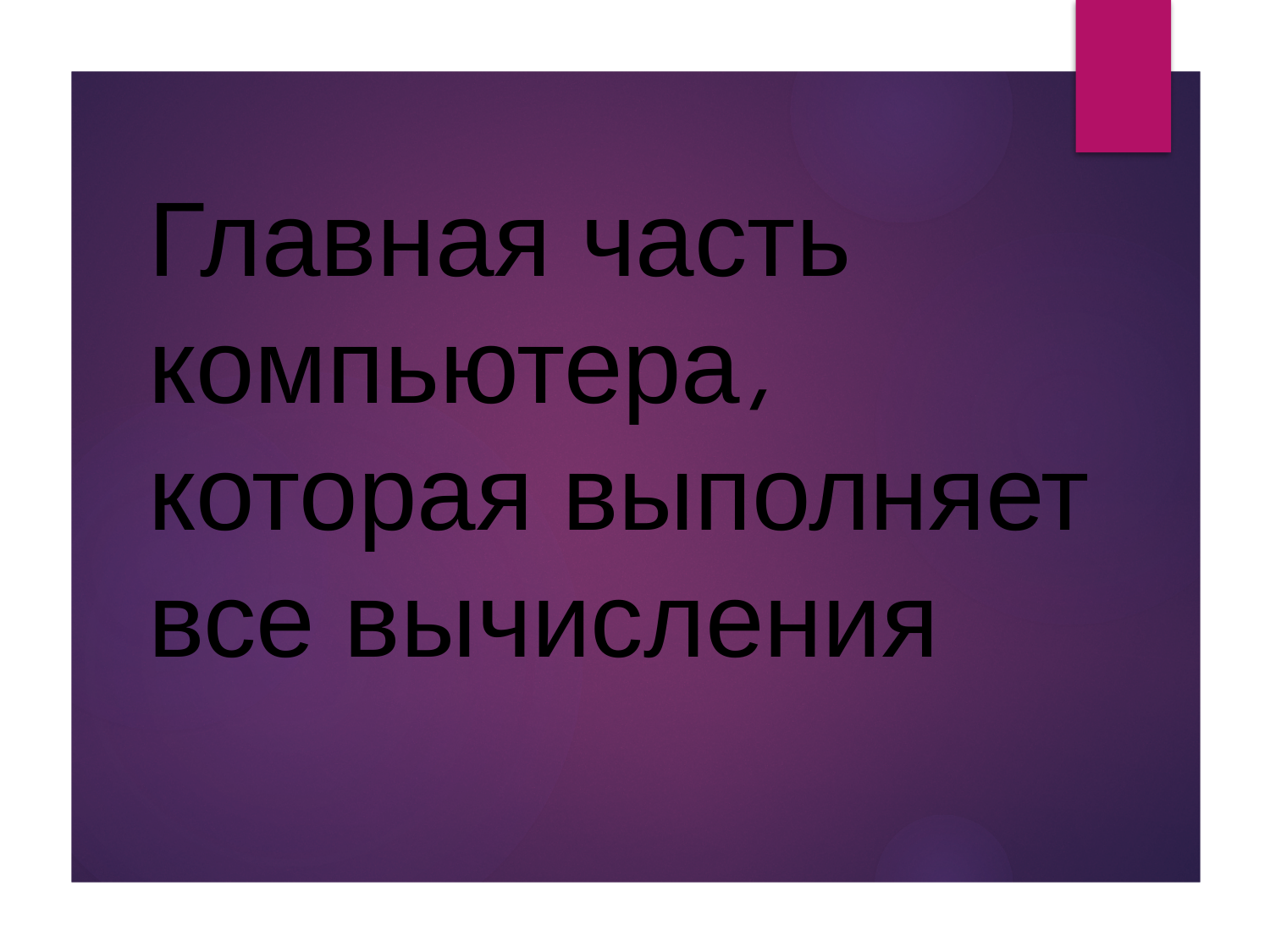

Главная часть компьютера, которая выполняет все вычисления